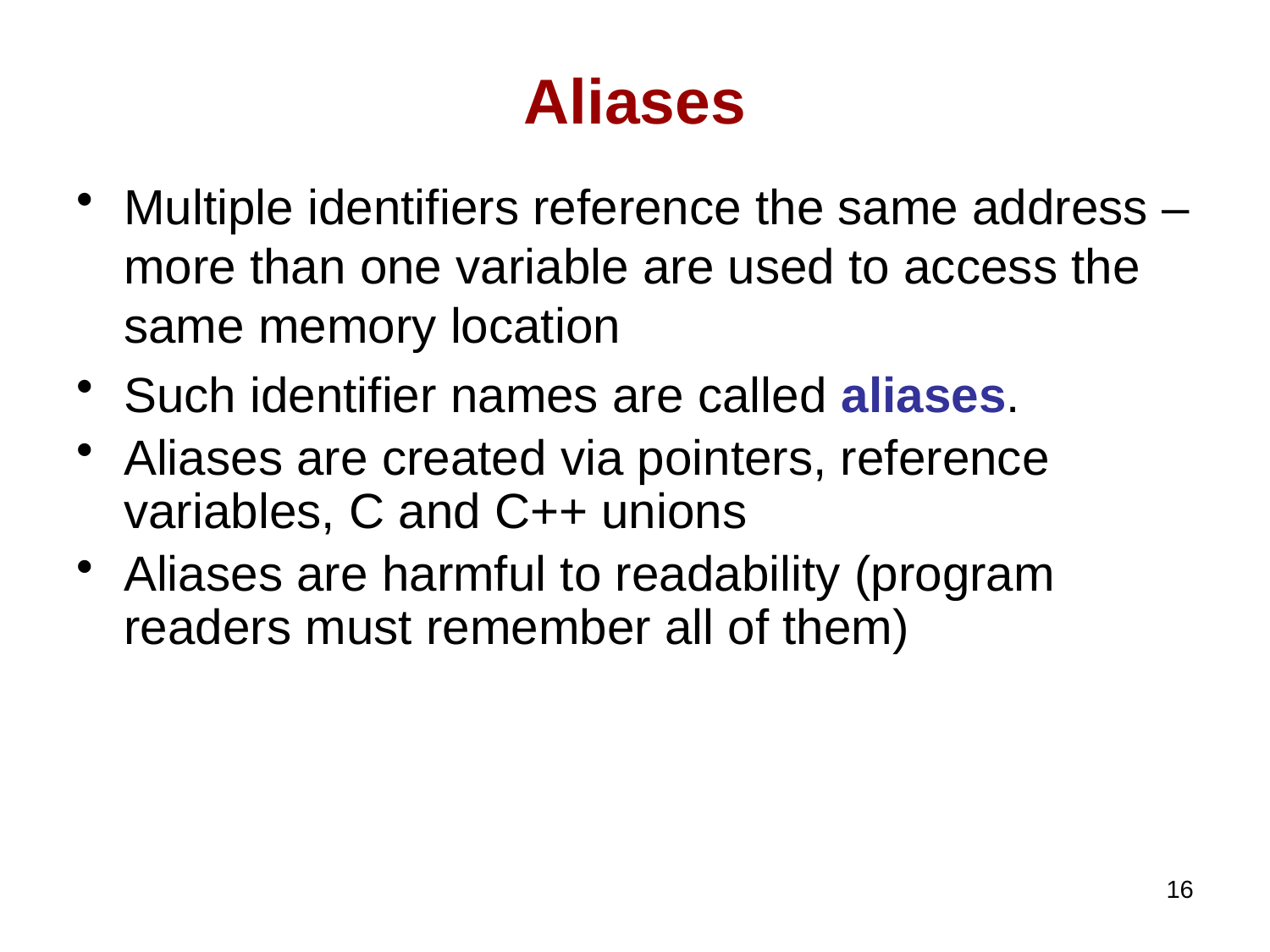

# Aliases
Multiple identifiers reference the same address – more than one variable are used to access the same memory location
Such identifier names are called aliases.
Aliases are created via pointers, reference variables, C and C++ unions
Aliases are harmful to readability (program readers must remember all of them)
16